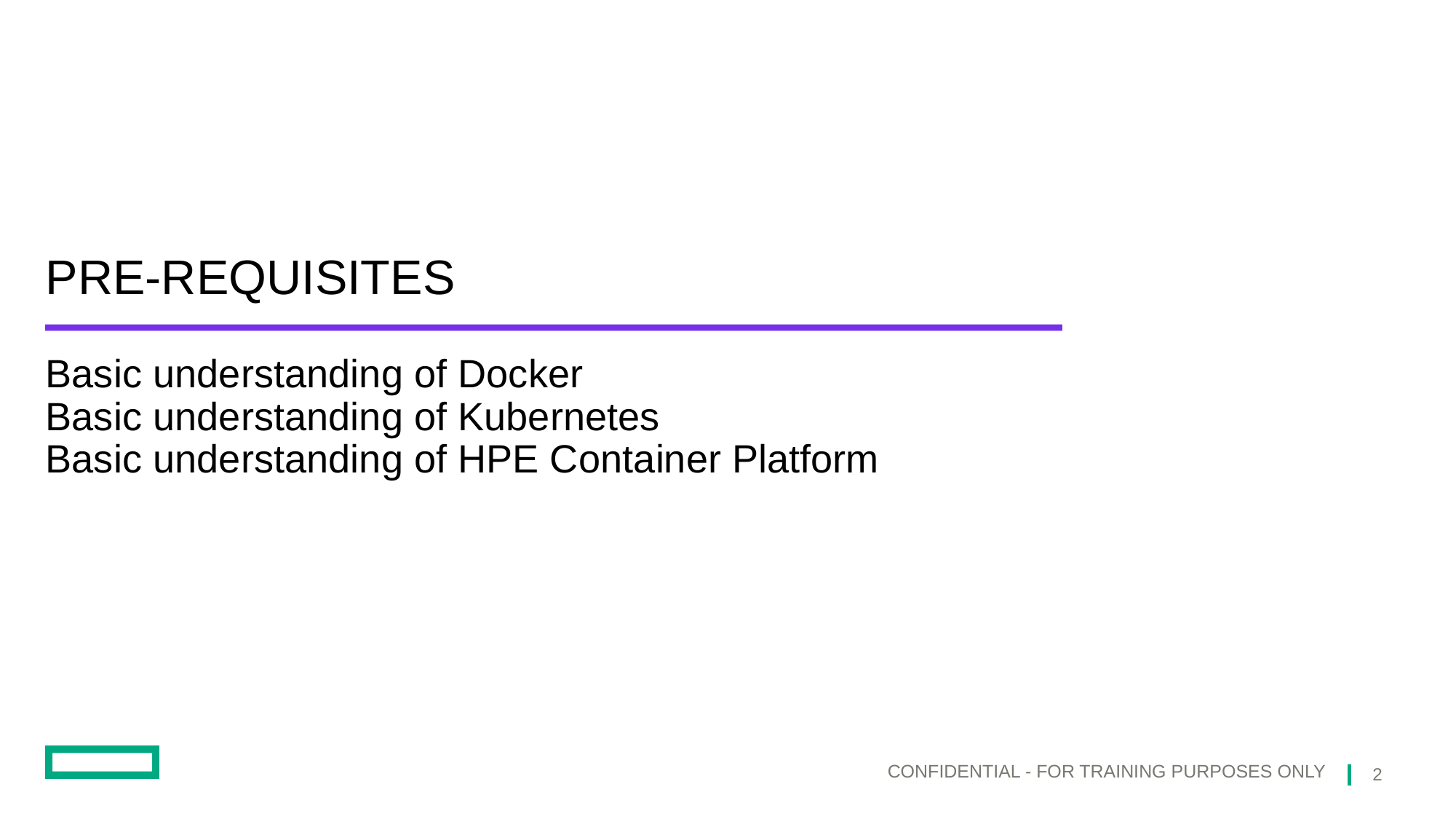

# Pre-requisites
Basic understanding of Docker
Basic understanding of Kubernetes
Basic understanding of HPE Container Platform
2
CONFIDENTIAL - FOR TRAINING PURPOSES ONLY